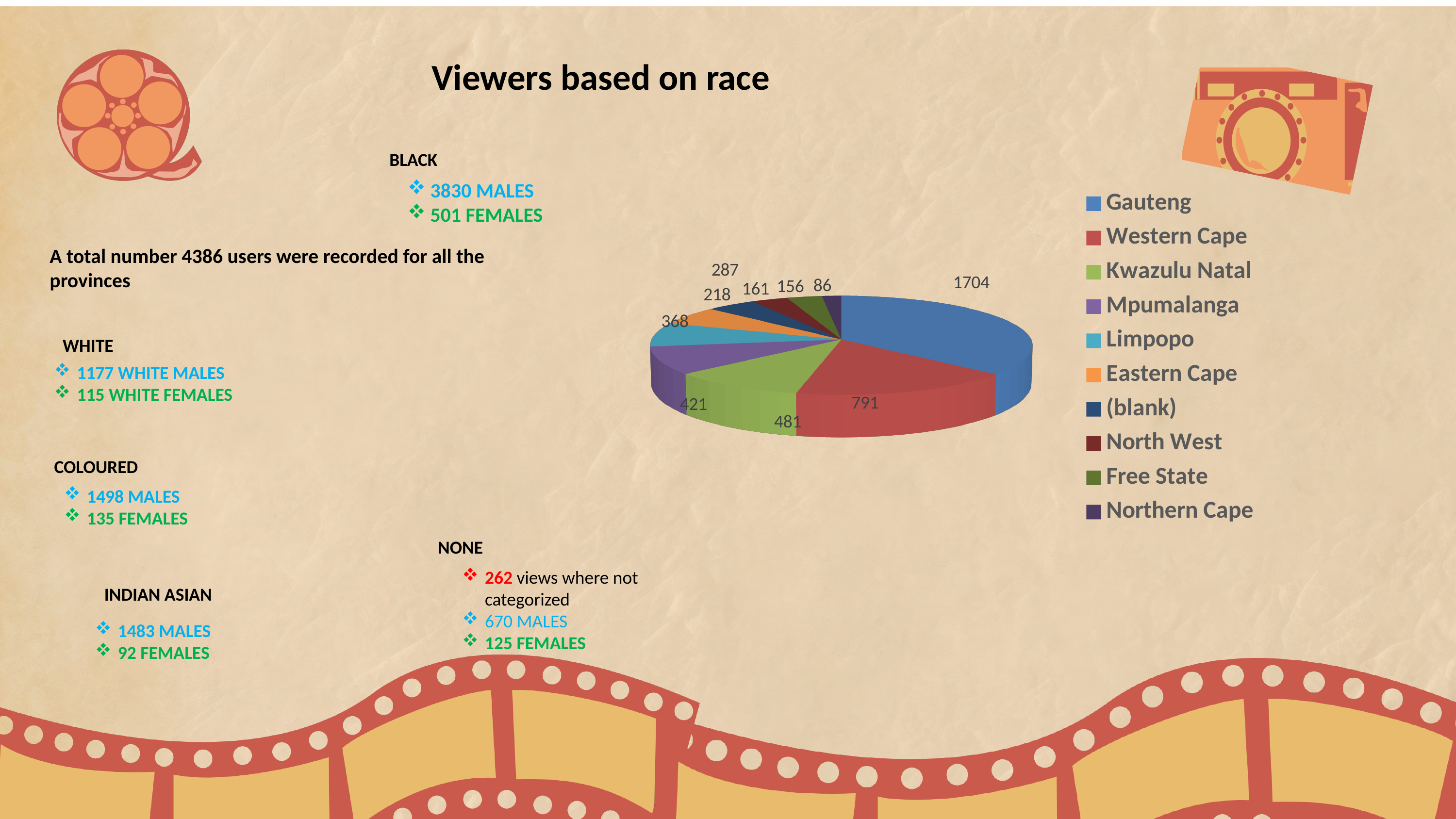

Viewers based on race

[unsupported chart]

BLACK
3830 MALES
501 FEMALES
A total number 4386 users were recorded for all the provinces

WHITE
1177 WHITE MALES
115 WHITE FEMALES

COLOURED
1498 MALES
135 FEMALES
NONE
262 views where not categorized
670 MALES
125 FEMALES
INDIAN ASIAN
1483 MALES
92 FEMALES